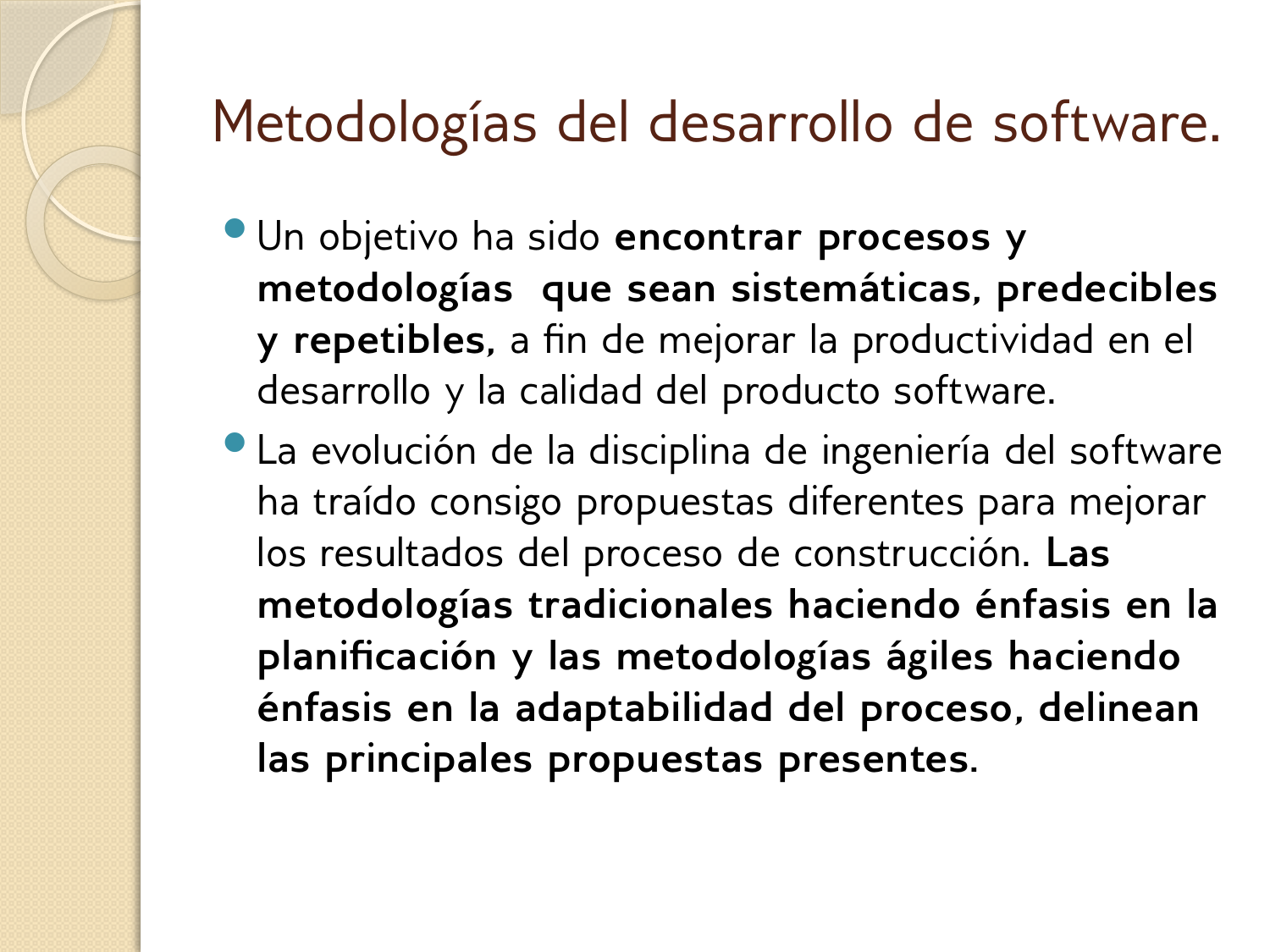

# Metodologías del desarrollo de software.
Un objetivo ha sido encontrar procesos y metodologías  que sean sistemáticas, predecibles y repetibles, a fin de mejorar la productividad en el desarrollo y la calidad del producto software.
La evolución de la disciplina de ingeniería del software ha traído consigo propuestas diferentes para mejorar los resultados del proceso de construcción. Las metodologías tradicionales haciendo énfasis en la planificación y las metodologías ágiles haciendo énfasis en la adaptabilidad del proceso, delinean las principales propuestas presentes.